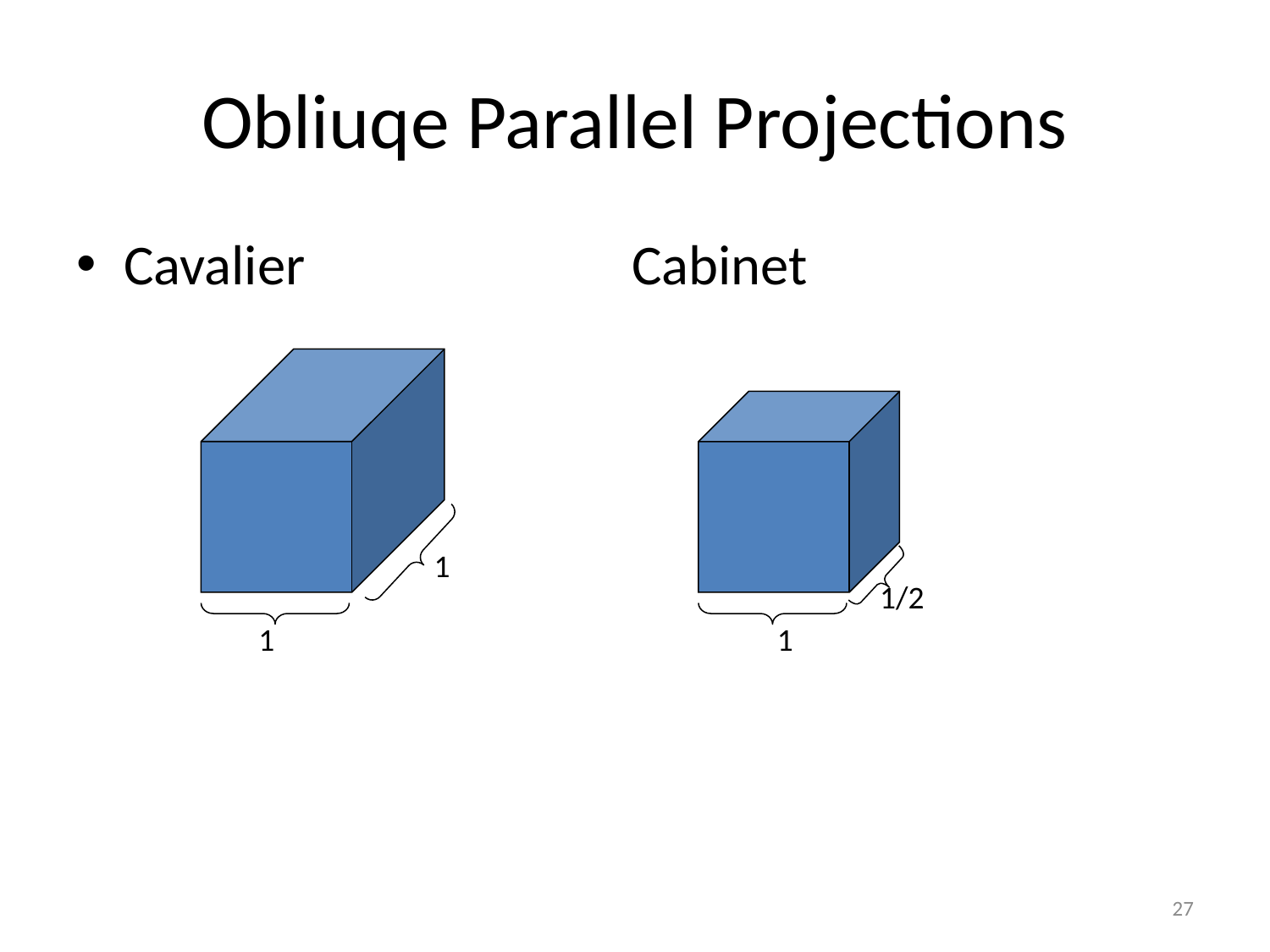

# Obliuqe Parallel Projections
Cavalier			Cabinet

1

1/2
1
1
27